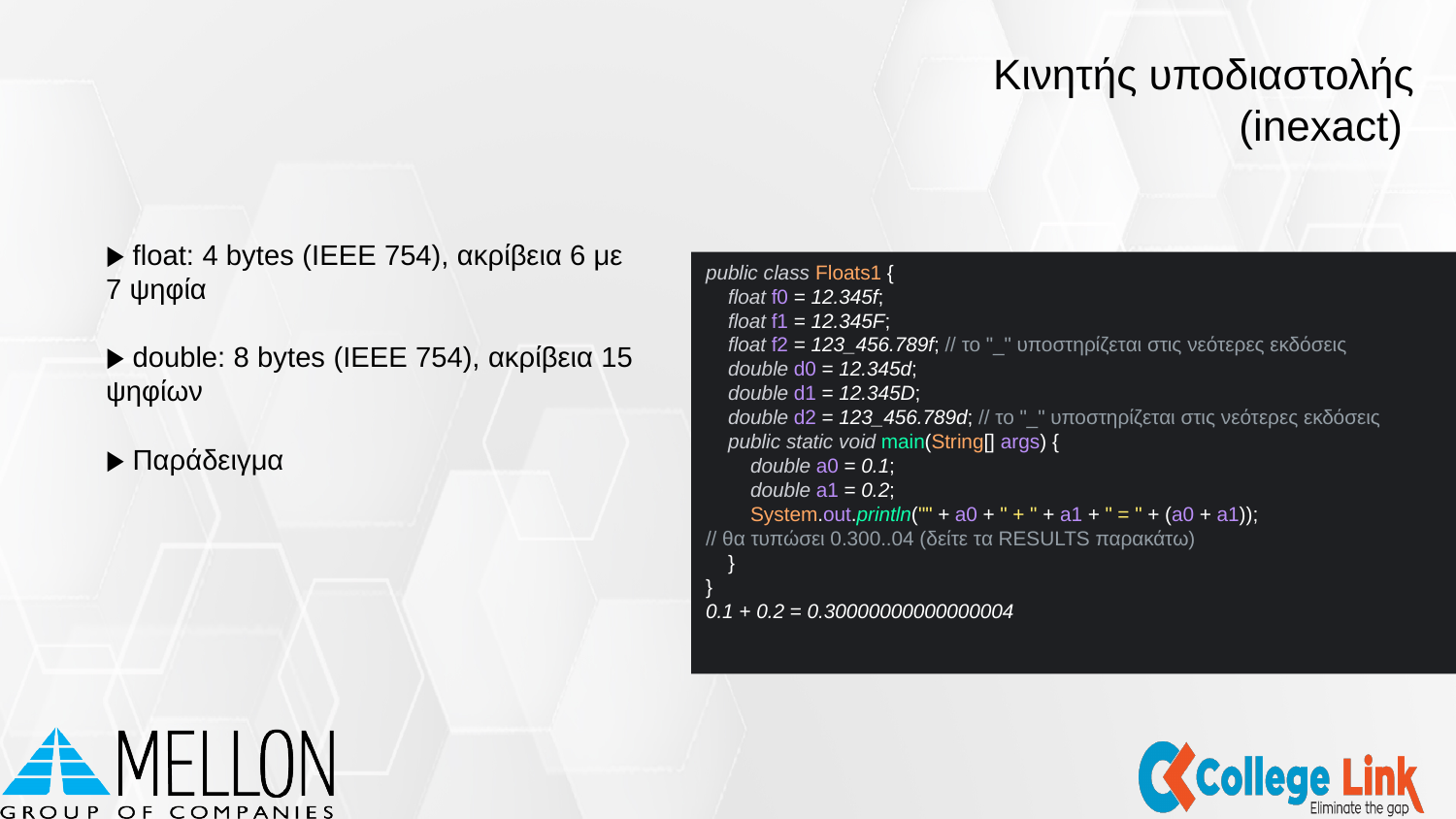

Κινητής υποδιαστολής (inexact)
public class Floats1 {
    float f0 = 12.345f;
    float f1 = 12.345F;
    float f2 = 123_456.789f; // το "_" υποστηρίζεται στις νεότερες εκδόσεις
    double d0 = 12.345d;
    double d1 = 12.345D;
    double d2 = 123_456.789d; // το "_" υποστηρίζεται στις νεότερες εκδόσεις
    public static void main(String[] args) {
        double a0 = 0.1;
        double a1 = 0.2;
        System.out.println("" + a0 + " + " + a1 + " = " + (a0 + a1));
// θα τυπώσει 0.300..04 (δείτε τα RESULTS παρακάτω)
    }
}
0.1 + 0.2 = 0.30000000000000004
▶ float: 4 bytes (IEEE 754), ακρίβεια 6 με 7 ψηφία

▶ double: 8 bytes (IEEE 754), ακρίβεια 15 ψηφίων

▶ Παράδειγμα